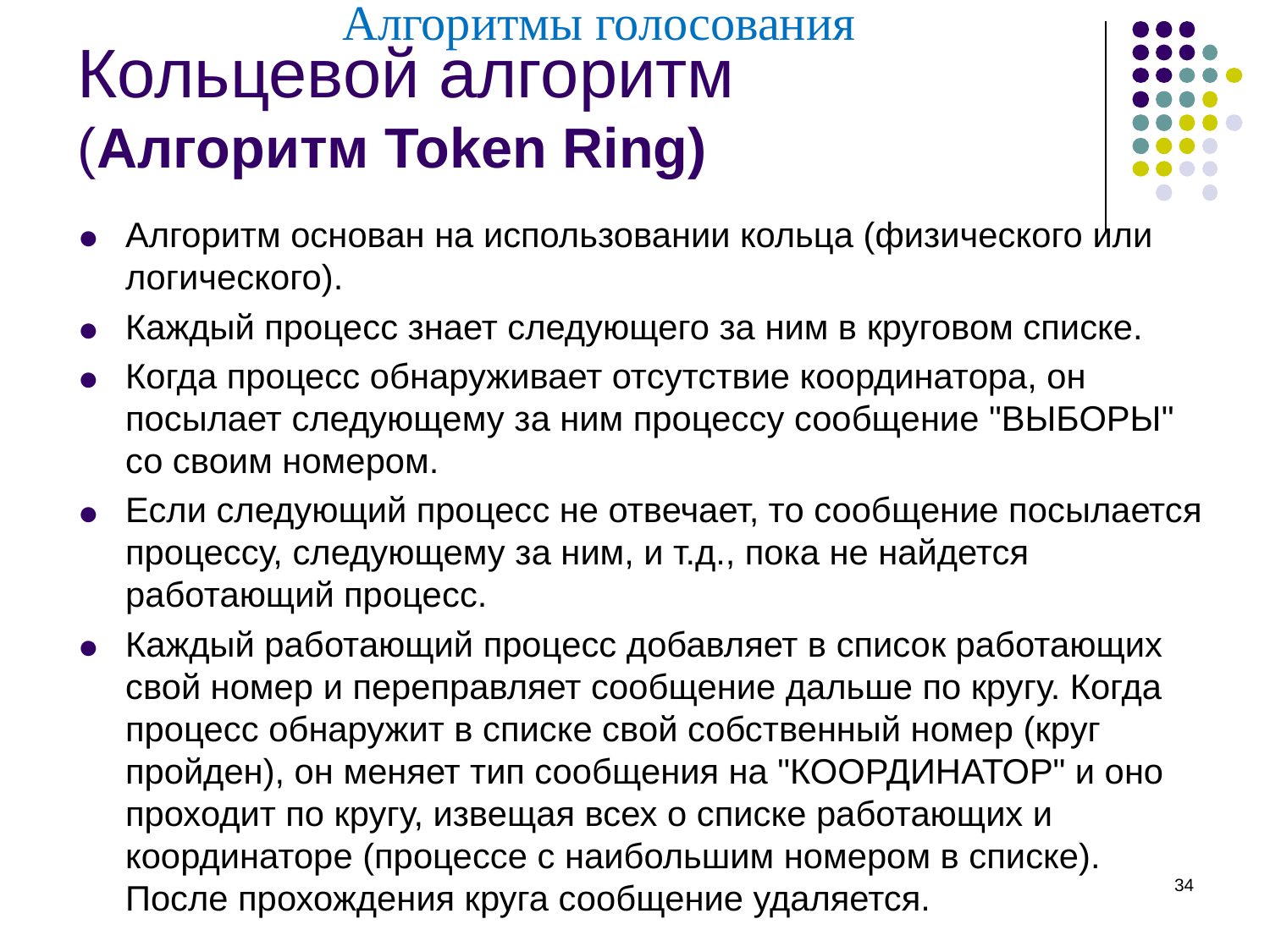

Алгоритмы голосования
# Кольцевой алгоритм (Алгоритм Token Ring)
Алгоритм основан на использовании кольца (физического или логического).
Каждый процесс знает следующего за ним в круговом списке.
Когда процесс обнаруживает отсутствие координатора, он посылает следующему за ним процессу сообщение "ВЫБОРЫ" со своим номером.
Если следующий процесс не отвечает, то сообщение посылается процессу, следующему за ним, и т.д., пока не найдется работающий процесс.
Каждый работающий процесс добавляет в список работающих свой номер и переправляет сообщение дальше по кругу. Когда процесс обнаружит в списке свой собственный номер (круг пройден), он меняет тип сообщения на "КООРДИНАТОР" и оно проходит по кругу, извещая всех о списке работающих и координаторе (процессе с наибольшим номером в списке).  После прохождения круга сообщение удаляется.
34